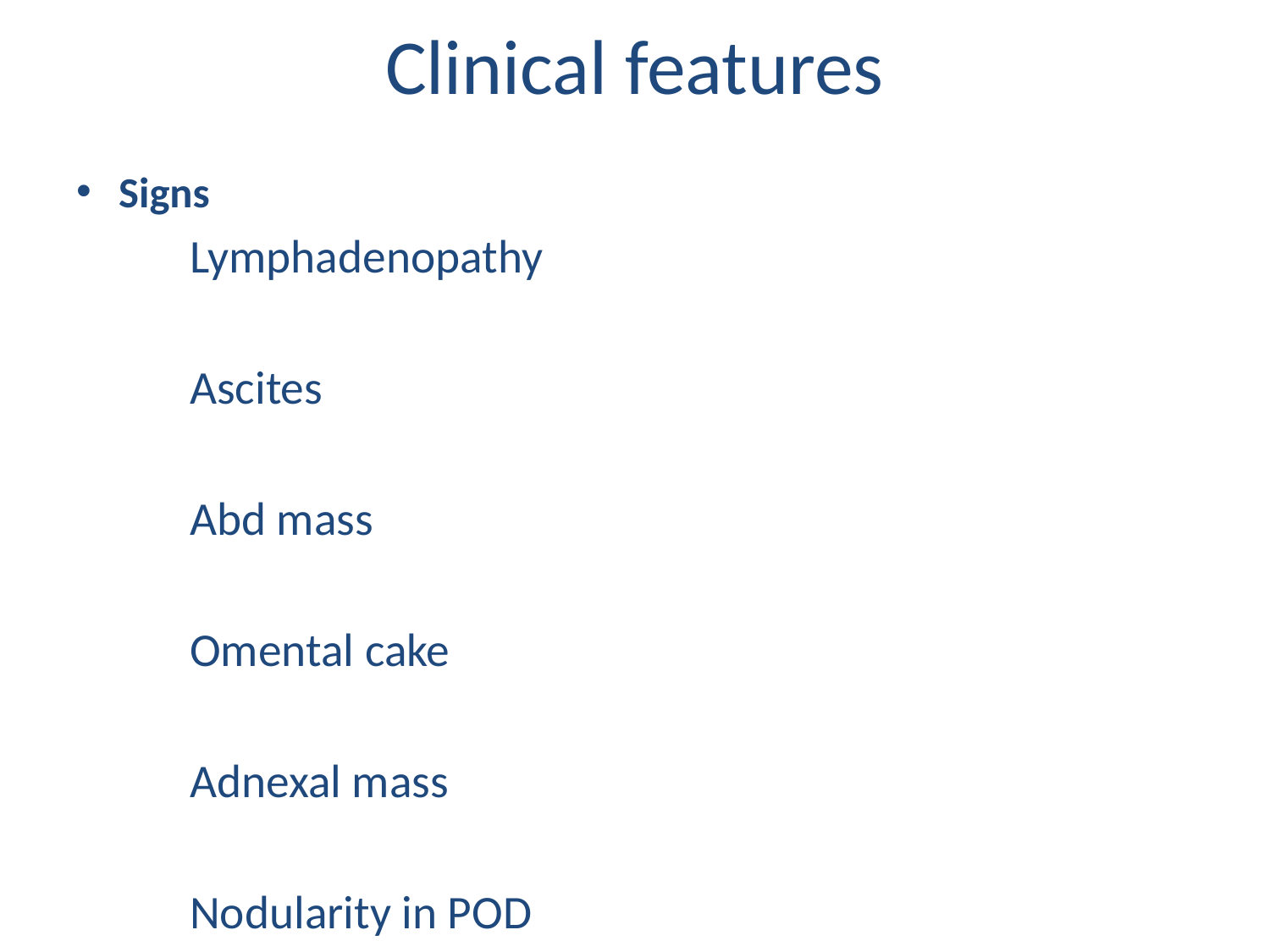

# Clinical features
Signs
Lymphadenopathy

Ascites

Abd mass

Omental cake

Adnexal mass

Nodularity in POD